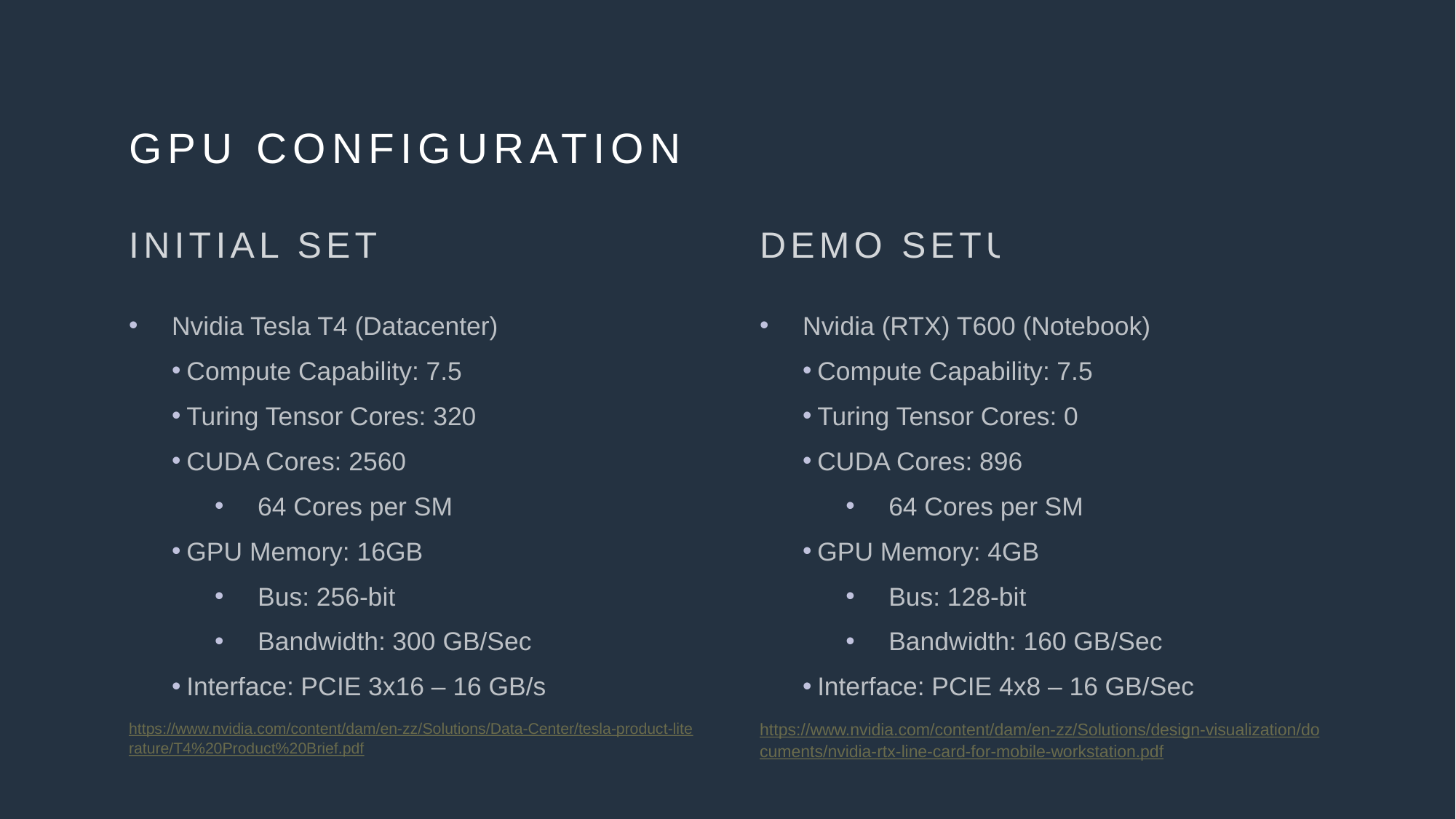

# GPU Configuration
Initial Setup
Demo Setup
Nvidia (RTX) T600 (Notebook)
 Compute Capability: 7.5
 Turing Tensor Cores: 0
 CUDA Cores: 896
64 Cores per SM
 GPU Memory: 4GB
Bus: 128-bit
Bandwidth: 160 GB/Sec
 Interface: PCIE 4x8 – 16 GB/Sec
https://www.nvidia.com/content/dam/en-zz/Solutions/design-visualization/documents/nvidia-rtx-line-card-for-mobile-workstation.pdf
Nvidia Tesla T4 (Datacenter)
 Compute Capability: 7.5
 Turing Tensor Cores: 320
 CUDA Cores: 2560
64 Cores per SM
 GPU Memory: 16GB
Bus: 256-bit
Bandwidth: 300 GB/Sec
 Interface: PCIE 3x16 – 16 GB/s
https://www.nvidia.com/content/dam/en-zz/Solutions/Data-Center/tesla-product-literature/T4%20Product%20Brief.pdf